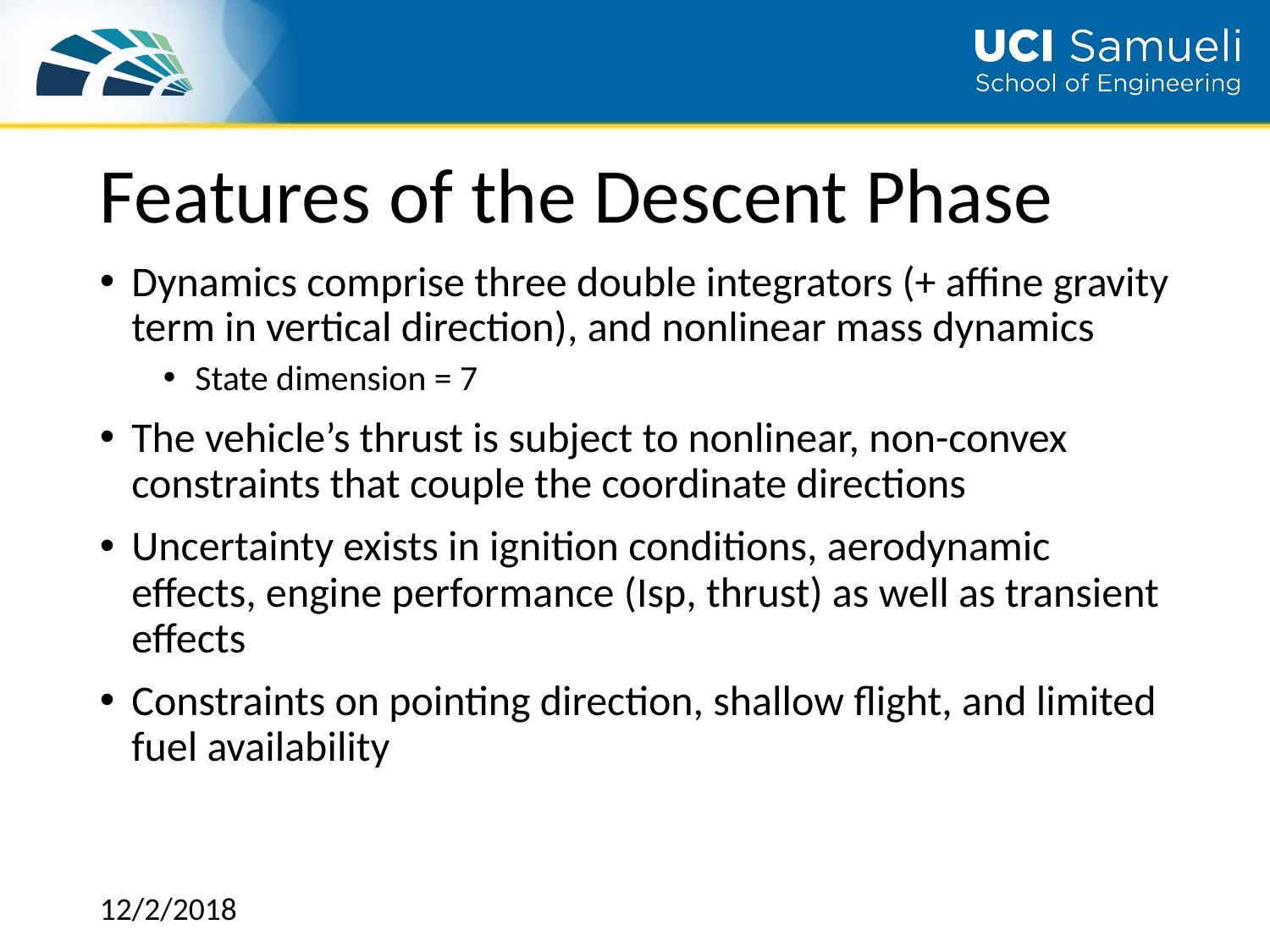

# Features of the Descent Phase
Dynamics comprise three double integrators (+ affine gravity term in vertical direction), and nonlinear mass dynamics
State dimension = 7
The vehicle’s thrust is subject to nonlinear, non-convex constraints that couple the coordinate directions
Uncertainty exists in ignition conditions, aerodynamic effects, engine performance (Isp, thrust) as well as transient effects
Constraints on pointing direction, shallow flight, and limited fuel availability

12/2/2018